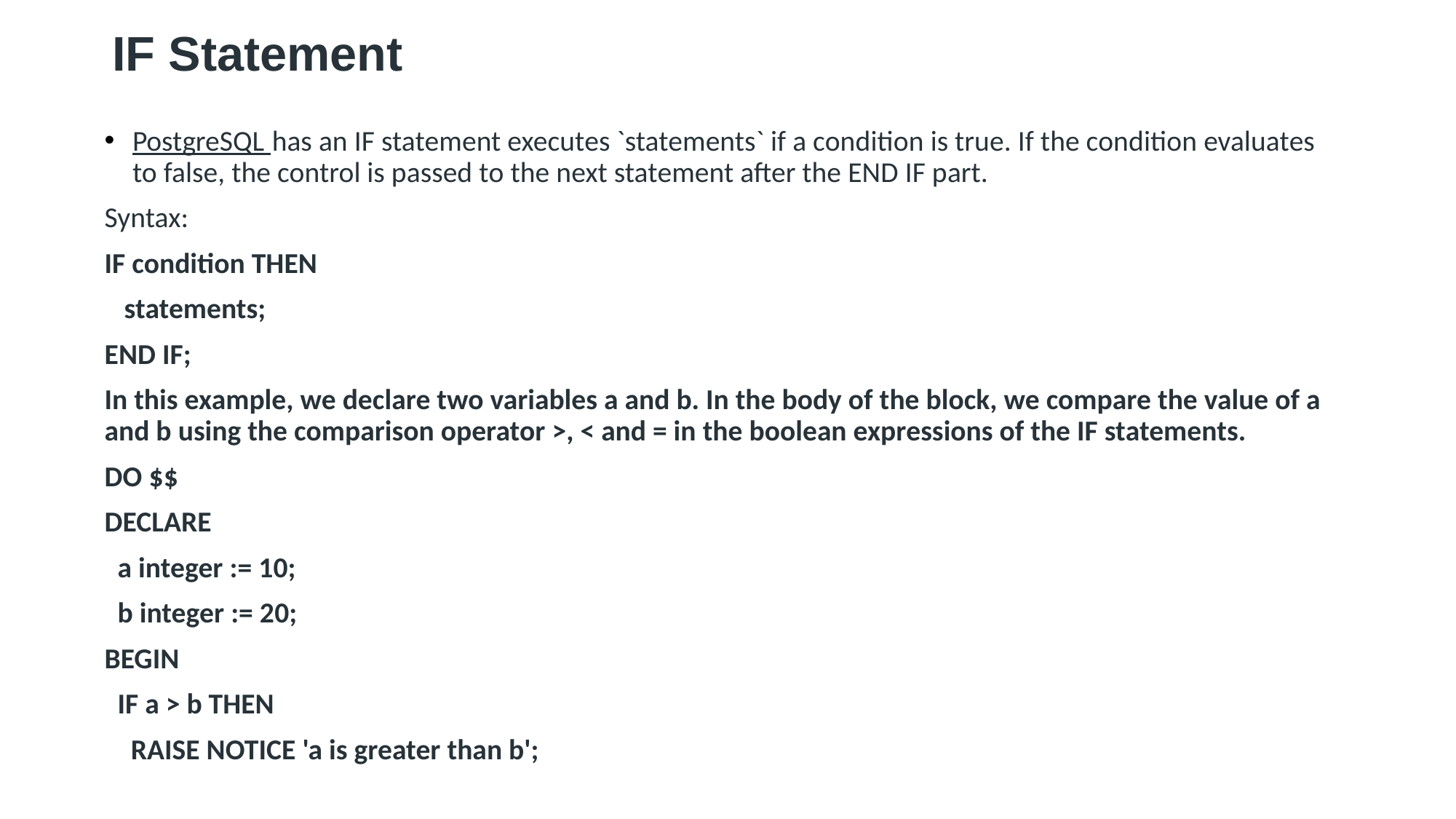

IF Statement

PostgreSQL has an IF statement executes `statements` if a condition is true. If the condition evaluates to false, the control is passed to the next statement after the END IF part.
Syntax:
IF condition THEN
   statements;
END IF;
In this example, we declare two variables a and b. In the body of the block, we compare the value of a and b using the comparison operator >, < and = in the boolean expressions of the IF statements.
DO $$
DECLARE
  a integer := 10;
  b integer := 20;
BEGIN
  IF a > b THEN
    RAISE NOTICE 'a is greater than b';